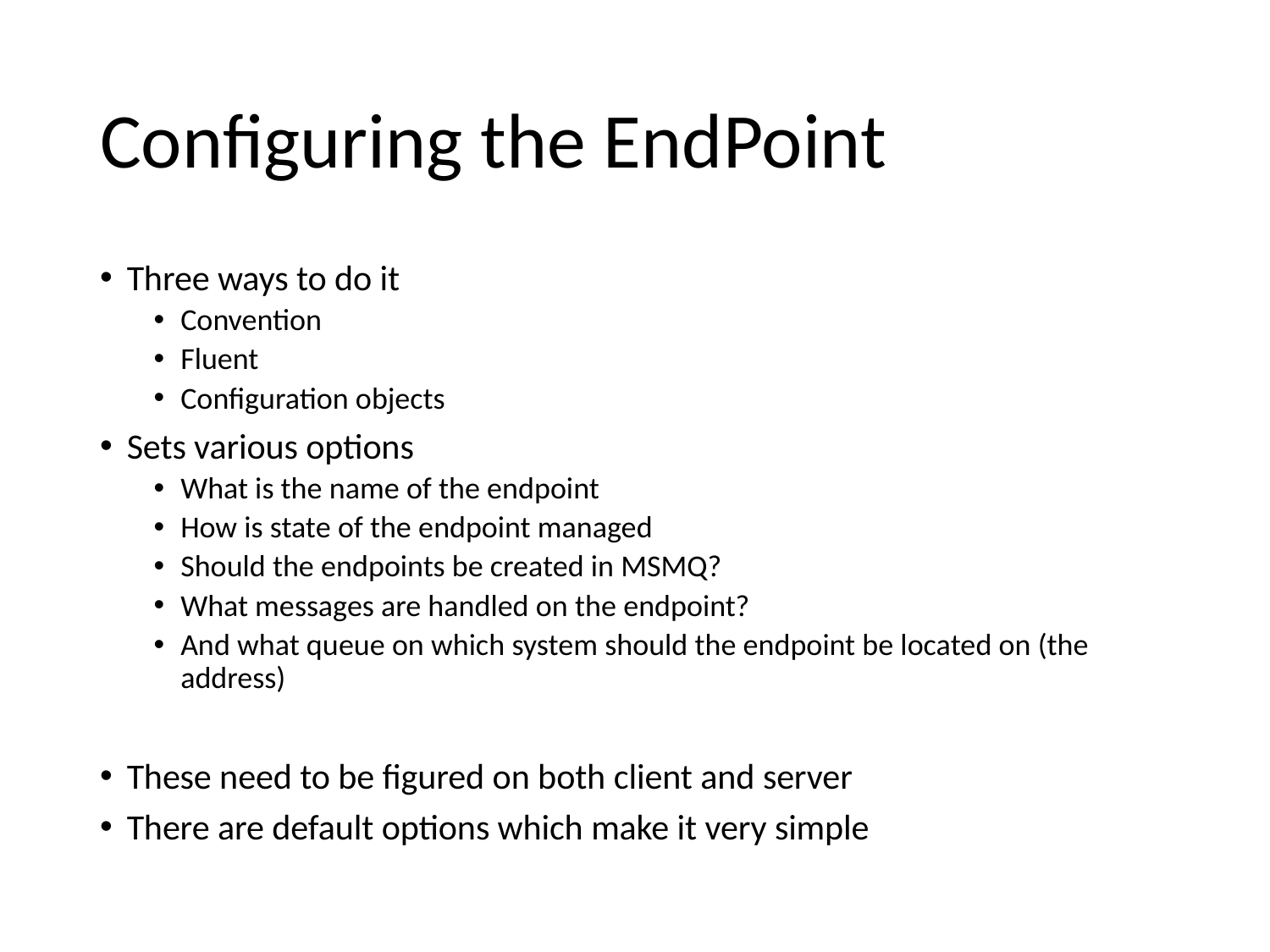

# Configuring the EndPoint
Three ways to do it
Convention
Fluent
Configuration objects
Sets various options
What is the name of the endpoint
How is state of the endpoint managed
Should the endpoints be created in MSMQ?
What messages are handled on the endpoint?
And what queue on which system should the endpoint be located on (the address)

These need to be figured on both client and server
There are default options which make it very simple